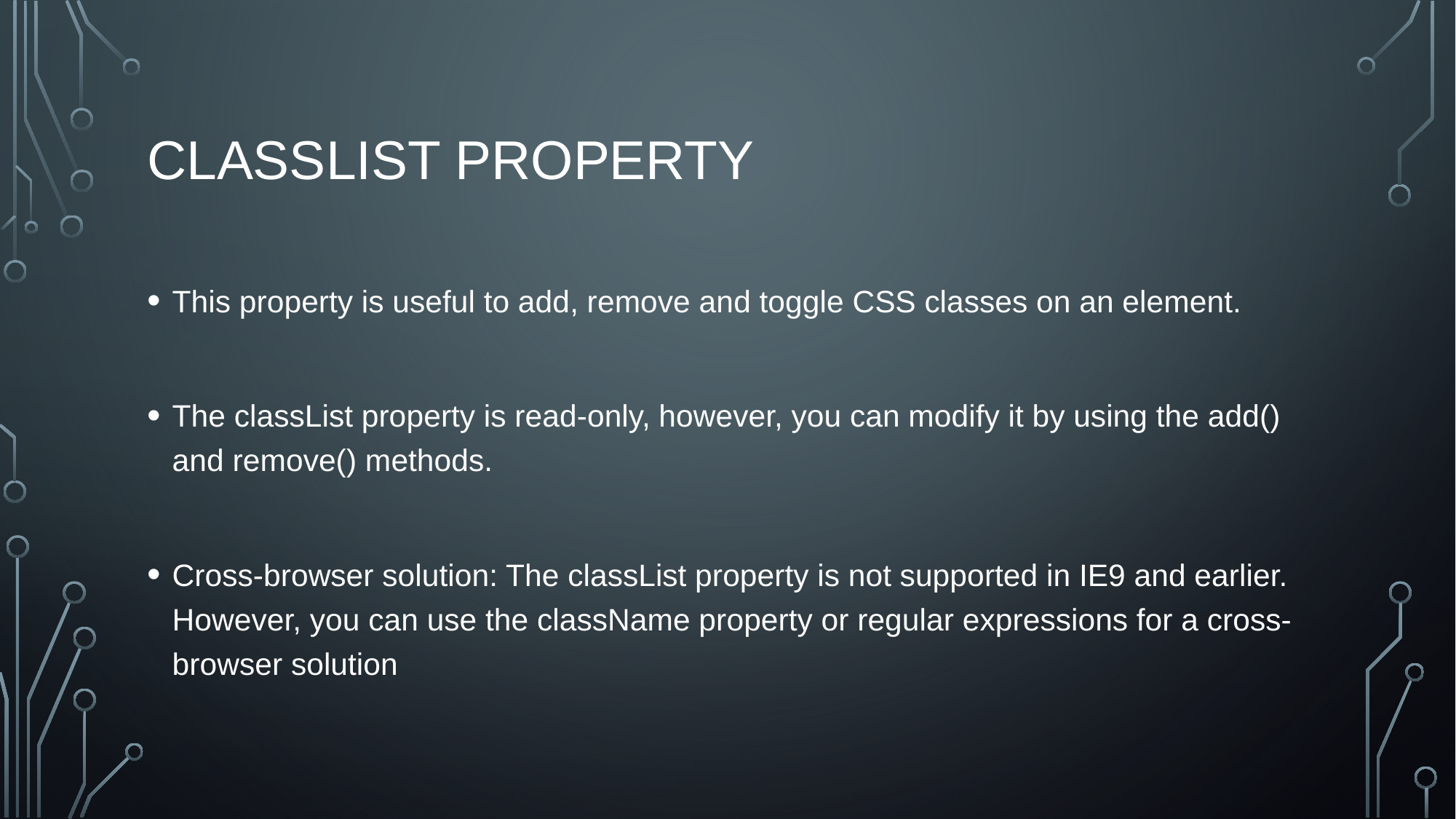

# classList Property
This property is useful to add, remove and toggle CSS classes on an element.

The classList property is read-only, however, you can modify it by using the add() and remove() methods.

Cross-browser solution: The classList property is not supported in IE9 and earlier. However, you can use the className property or regular expressions for a cross-browser solution